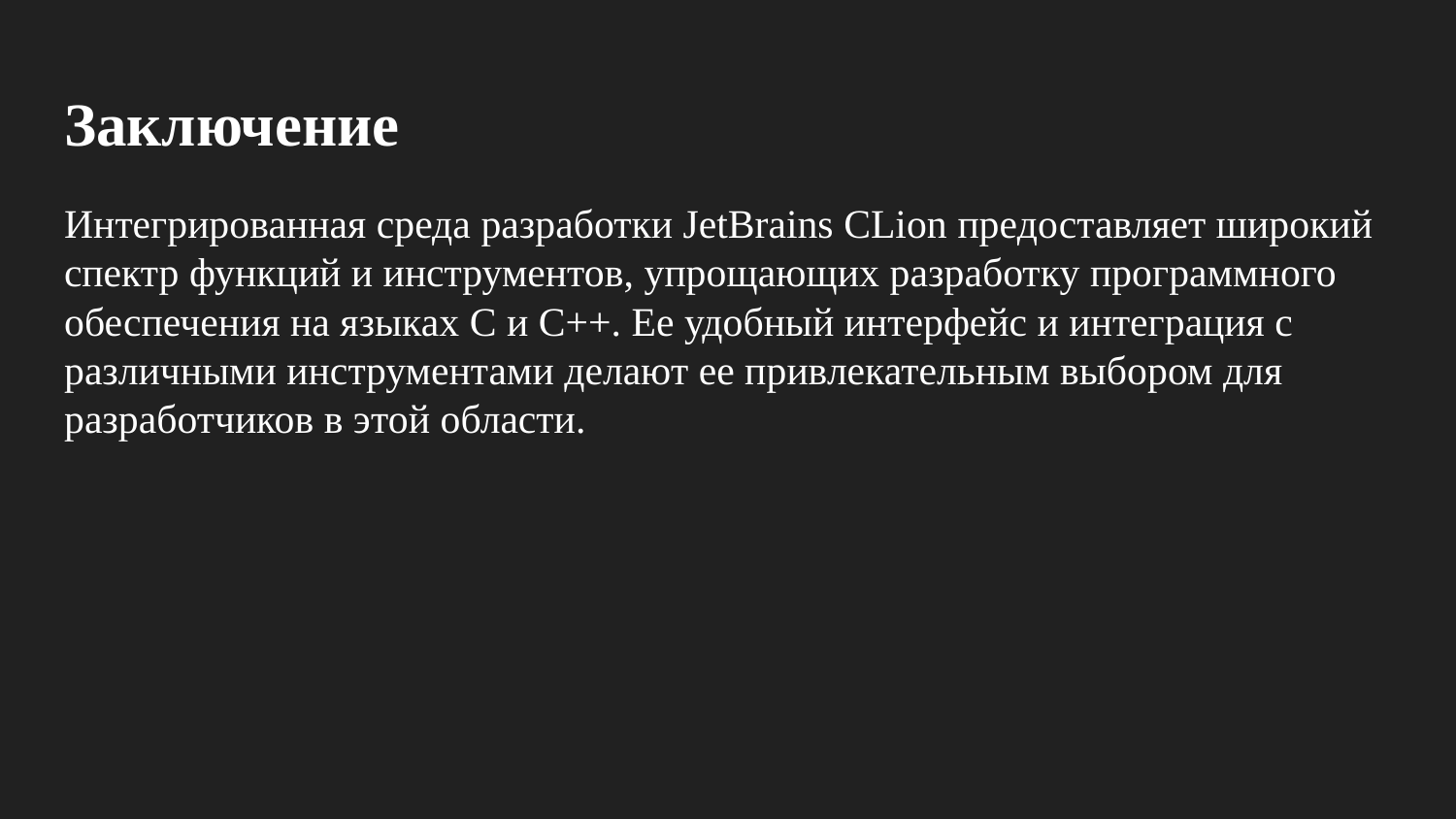

# Заключение
Интегрированная среда разработки JetBrains CLion предоставляет широкий спектр функций и инструментов, упрощающих разработку программного обеспечения на языках C и C++. Ее удобный интерфейс и интеграция с различными инструментами делают ее привлекательным выбором для разработчиков в этой области.